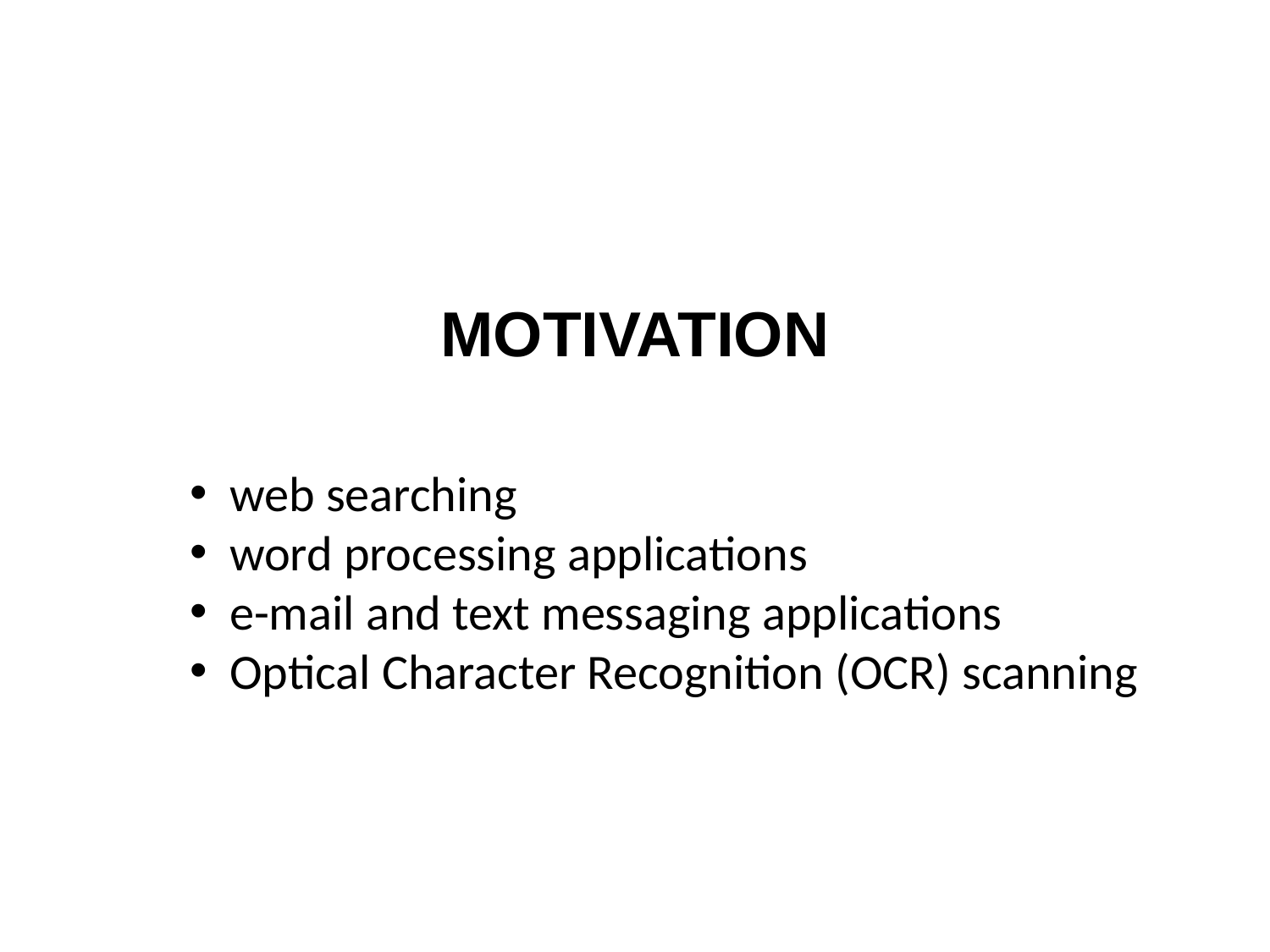

MOTIVATION
web searching
word processing applications
e-mail and text messaging applications
Optical Character Recognition (OCR) scanning